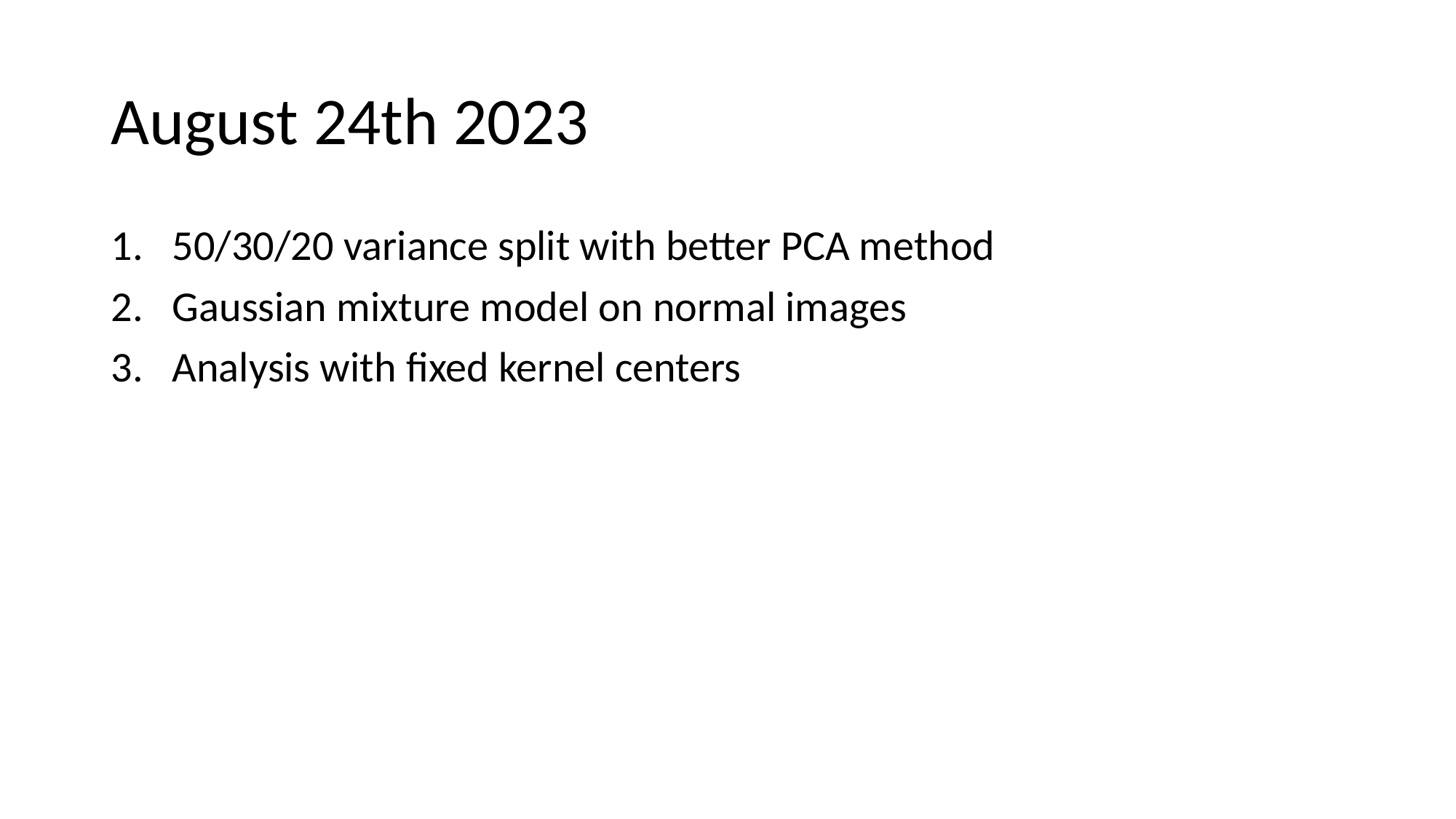

# August 24th 2023
50/30/20 variance split with better PCA method
Gaussian mixture model on normal images
Analysis with fixed kernel centers